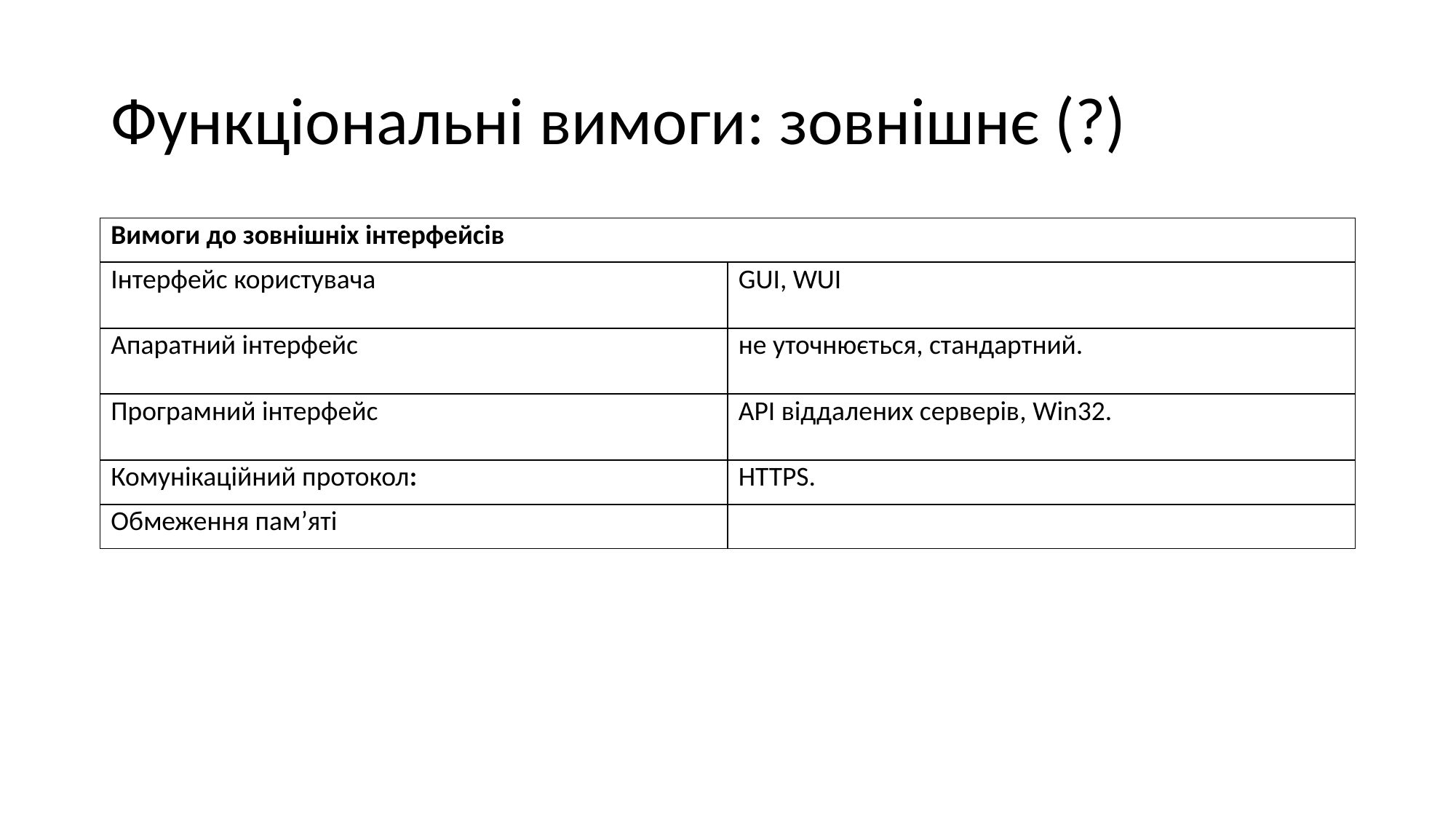

# Функціональні вимоги: зовнішнє (?)
| Вимоги до зовнішніх інтерфейсів |  |
| --- | --- |
| Інтерфейс користувача | GUI, WUI |
| Апаратний інтерфейс | не уточнюється, стандартний. |
| Програмний інтерфейс | API віддалених серверів, Win32. |
| Комунікаційний протокол: | HTTPS. |
| Обмеження пам’яті |  |